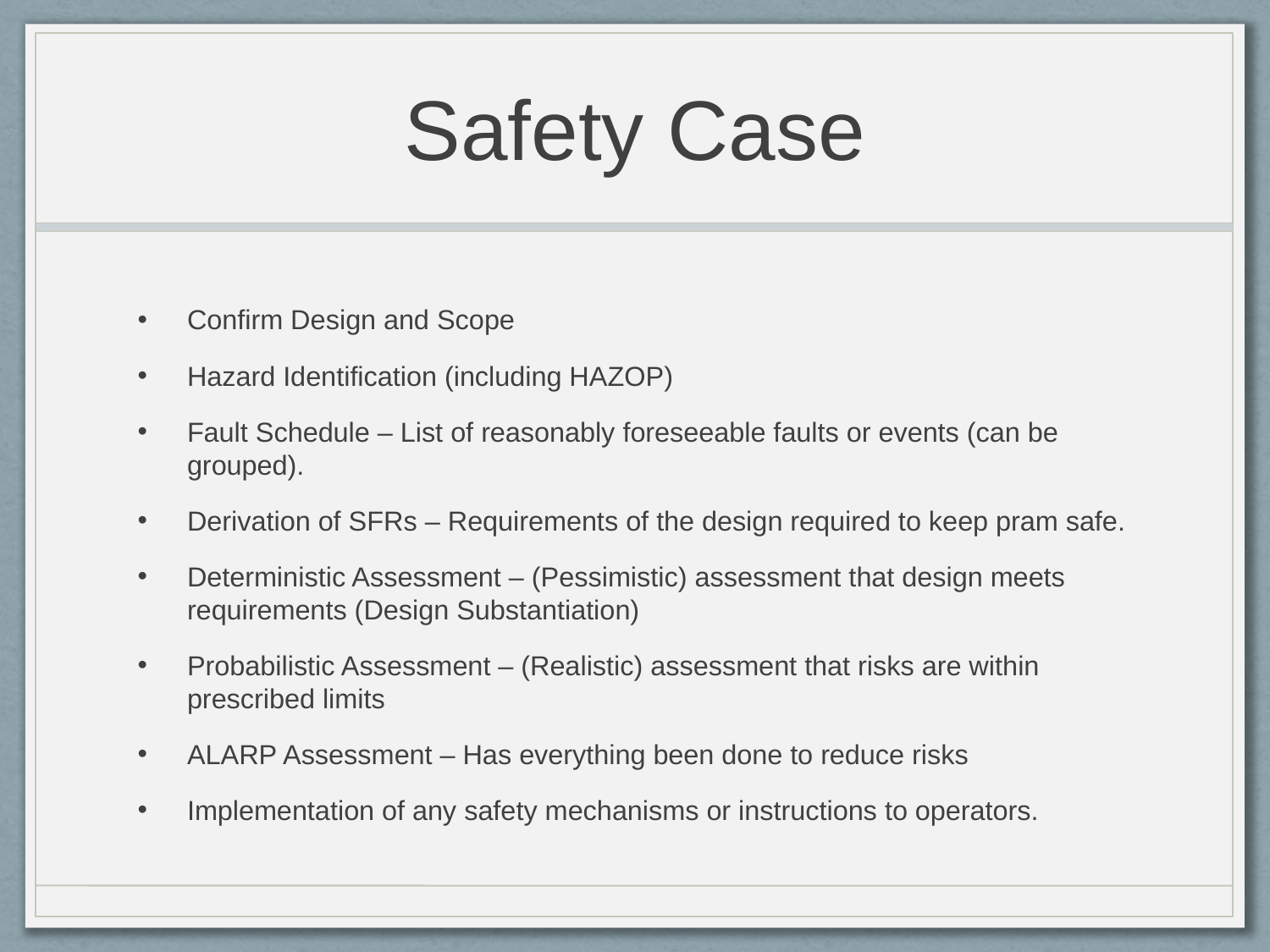

# Safety Case
Confirm Design and Scope
Hazard Identification (including HAZOP)
Fault Schedule – List of reasonably foreseeable faults or events (can be grouped).
Derivation of SFRs – Requirements of the design required to keep pram safe.
Deterministic Assessment – (Pessimistic) assessment that design meets requirements (Design Substantiation)
Probabilistic Assessment – (Realistic) assessment that risks are within prescribed limits
ALARP Assessment – Has everything been done to reduce risks
Implementation of any safety mechanisms or instructions to operators.